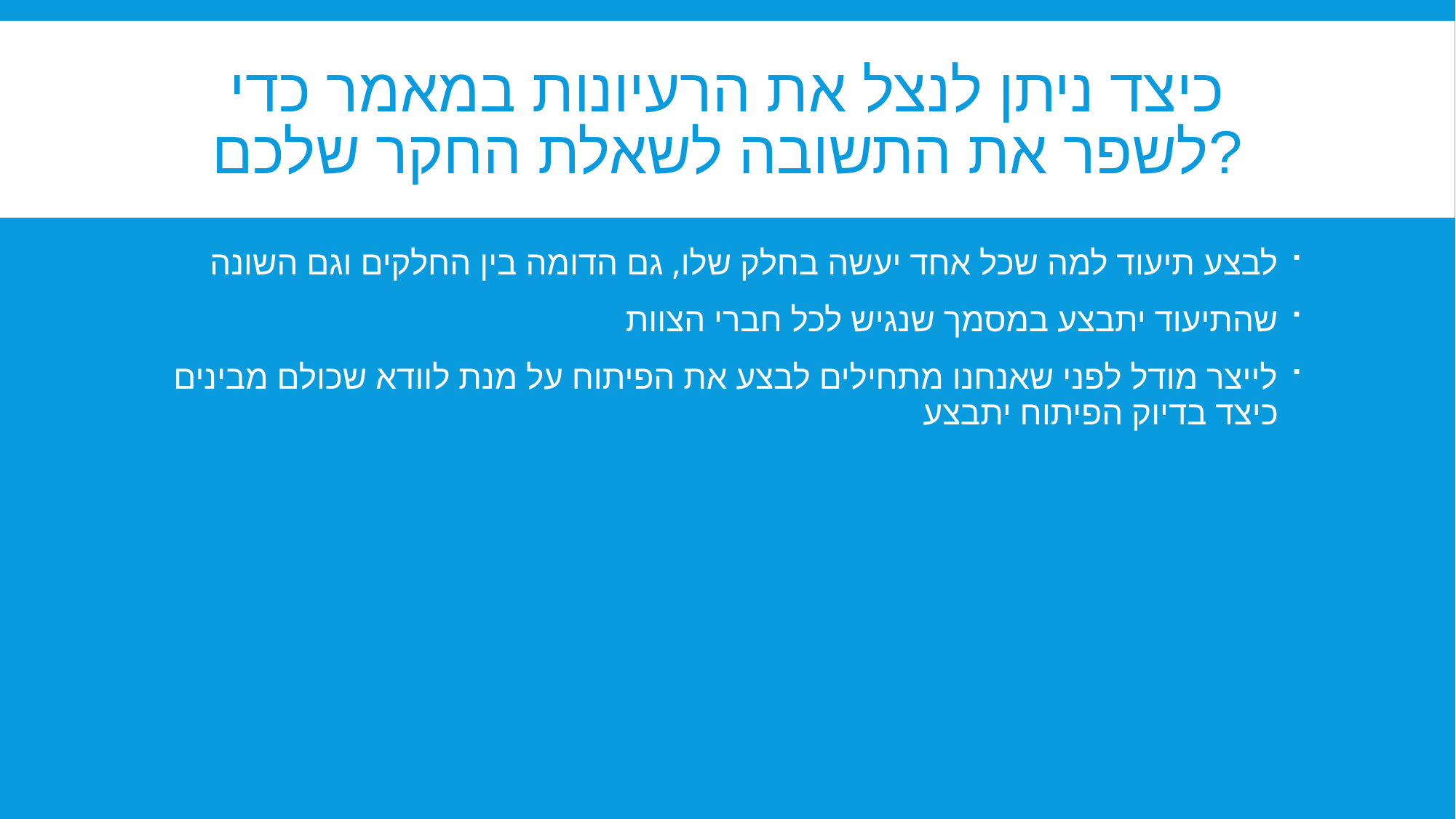

# כיצד ניתן לנצל את הרעיונות במאמר כדי לשפר את התשובה לשאלת החקר שלכם?
לבצע תיעוד למה שכל אחד יעשה בחלק שלו, גם הדומה בין החלקים וגם השונה
שהתיעוד יתבצע במסמך שנגיש לכל חברי הצוות
לייצר מודל לפני שאנחנו מתחילים לבצע את הפיתוח על מנת לוודא שכולם מבינים כיצד בדיוק הפיתוח יתבצע